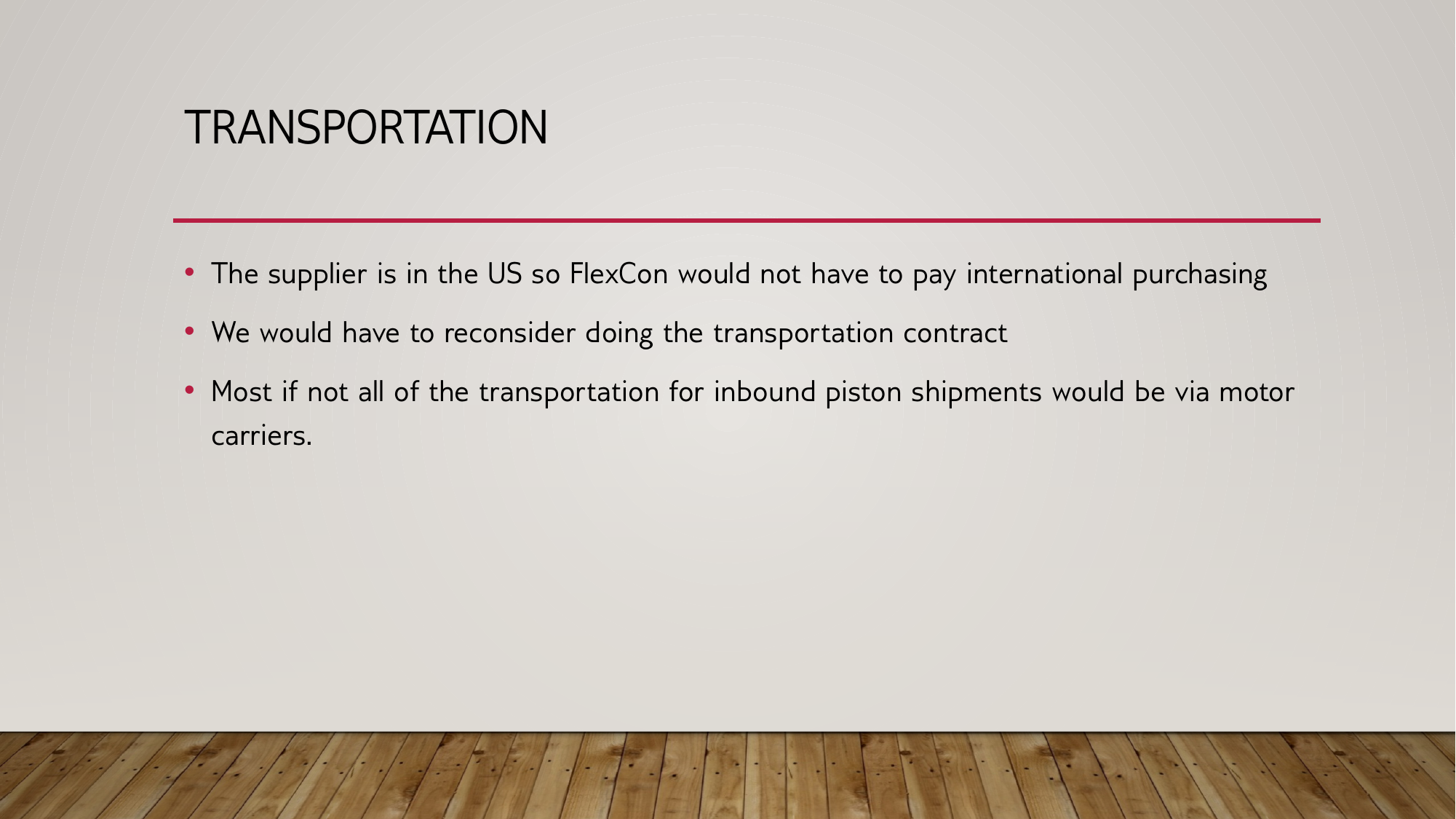

# Transportation
The supplier is in the US so FlexCon would not have to pay international purchasing
We would have to reconsider doing the transportation contract
Most if not all of the transportation for inbound piston shipments would be via motor carriers.